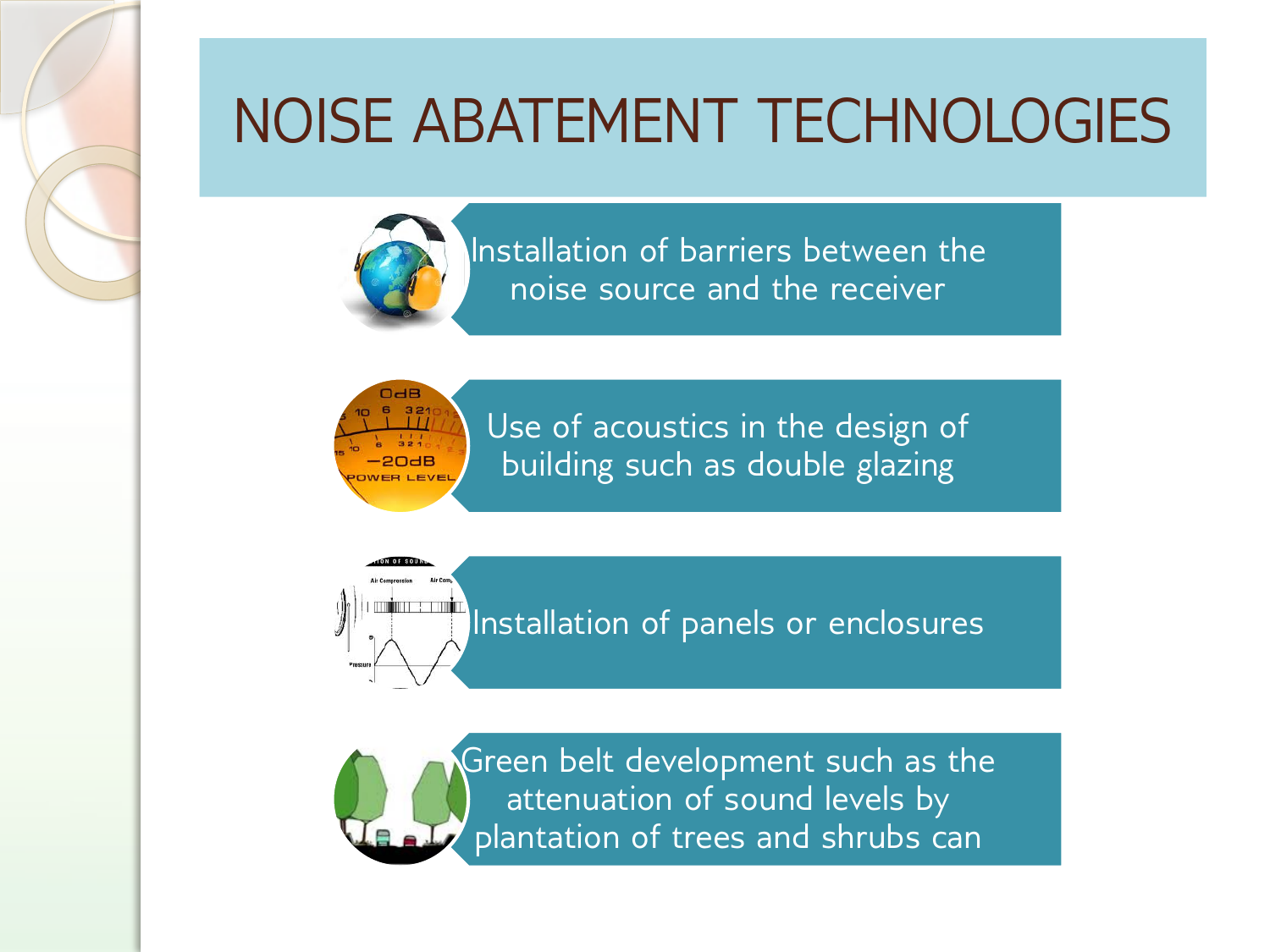

# NOISE ABATEMENT TECHNOLOGIES
Installation of barriers between the noise source and the receiver
Use of acoustics in the design of building such as double glazing
Installation of panels or enclosures
Green belt development such as the attenuation of sound levels by plantation of trees and shrubs can